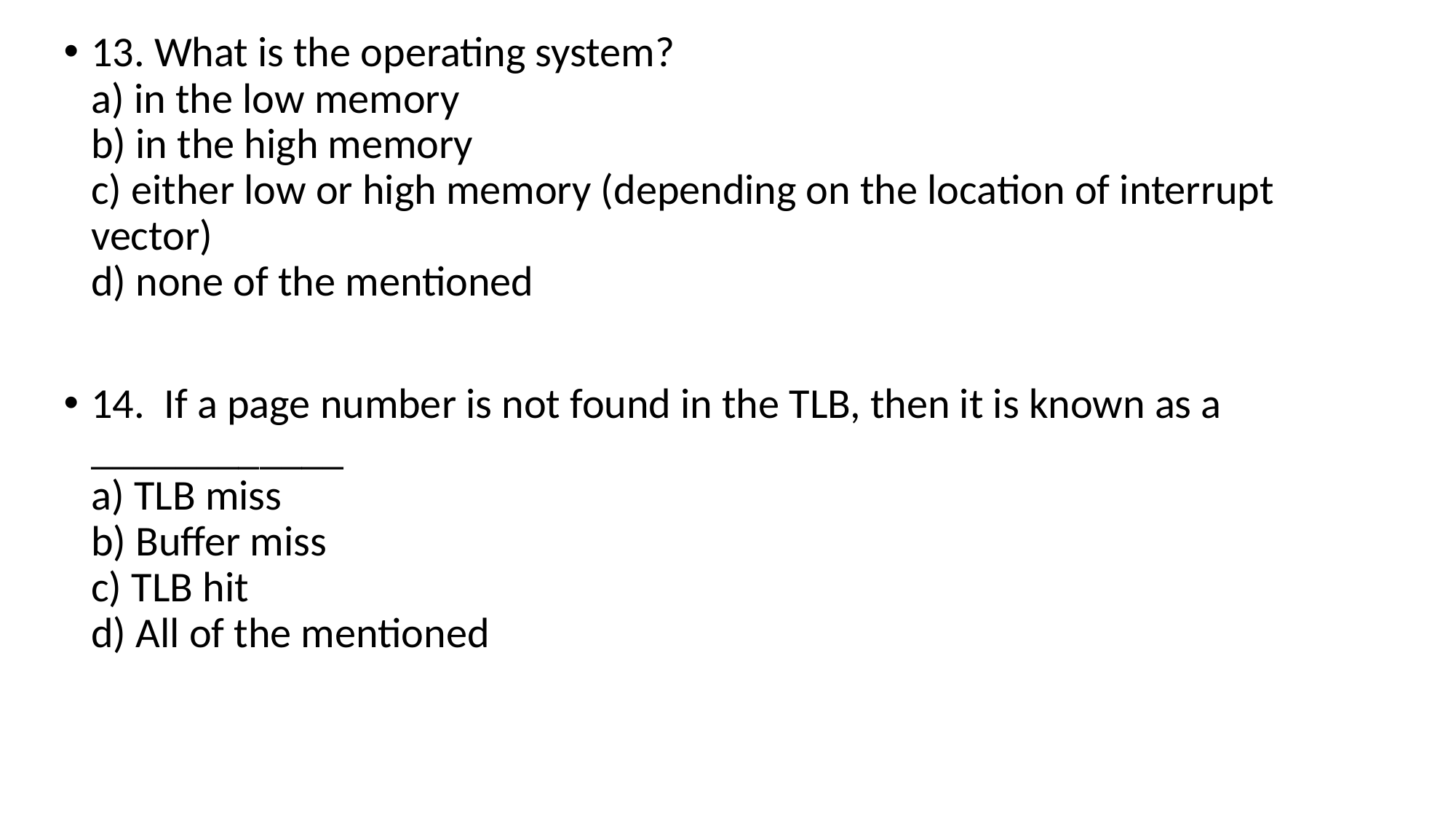

13. What is the operating system?
a) in the low memory
b) in the high memory
c) either low or high memory (depending on the location of interrupt vector)
d) none of the mentioned

14.  If a page number is not found in the TLB, then it is known as a ____________
a) TLB miss
b) Buffer miss
c) TLB hit
d) All of the mentioned